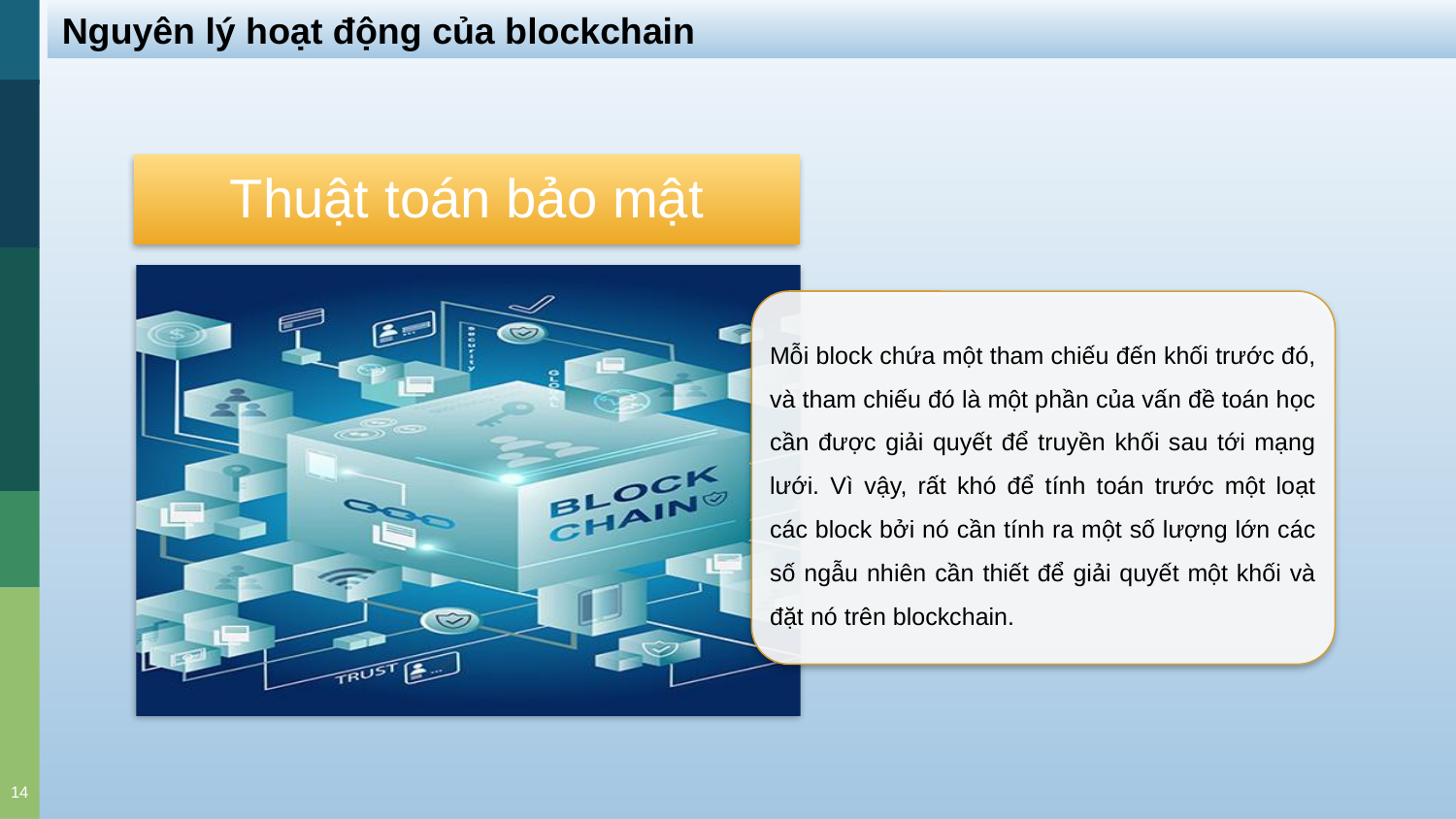

Nguyên lý hoạt động của blockchain

Thuật toán bảo mật

Mỗi block chứa một tham chiếu đến khối trước đó, và tham chiếu đó là một phần của vấn đề toán học cần được giải quyết để truyền khối sau tới mạng lưới. Vì vậy, rất khó để tính toán trước một loạt các block bởi nó cần tính ra một số lượng lớn các số ngẫu nhiên cần thiết để giải quyết một khối và đặt nó trên blockchain.
14